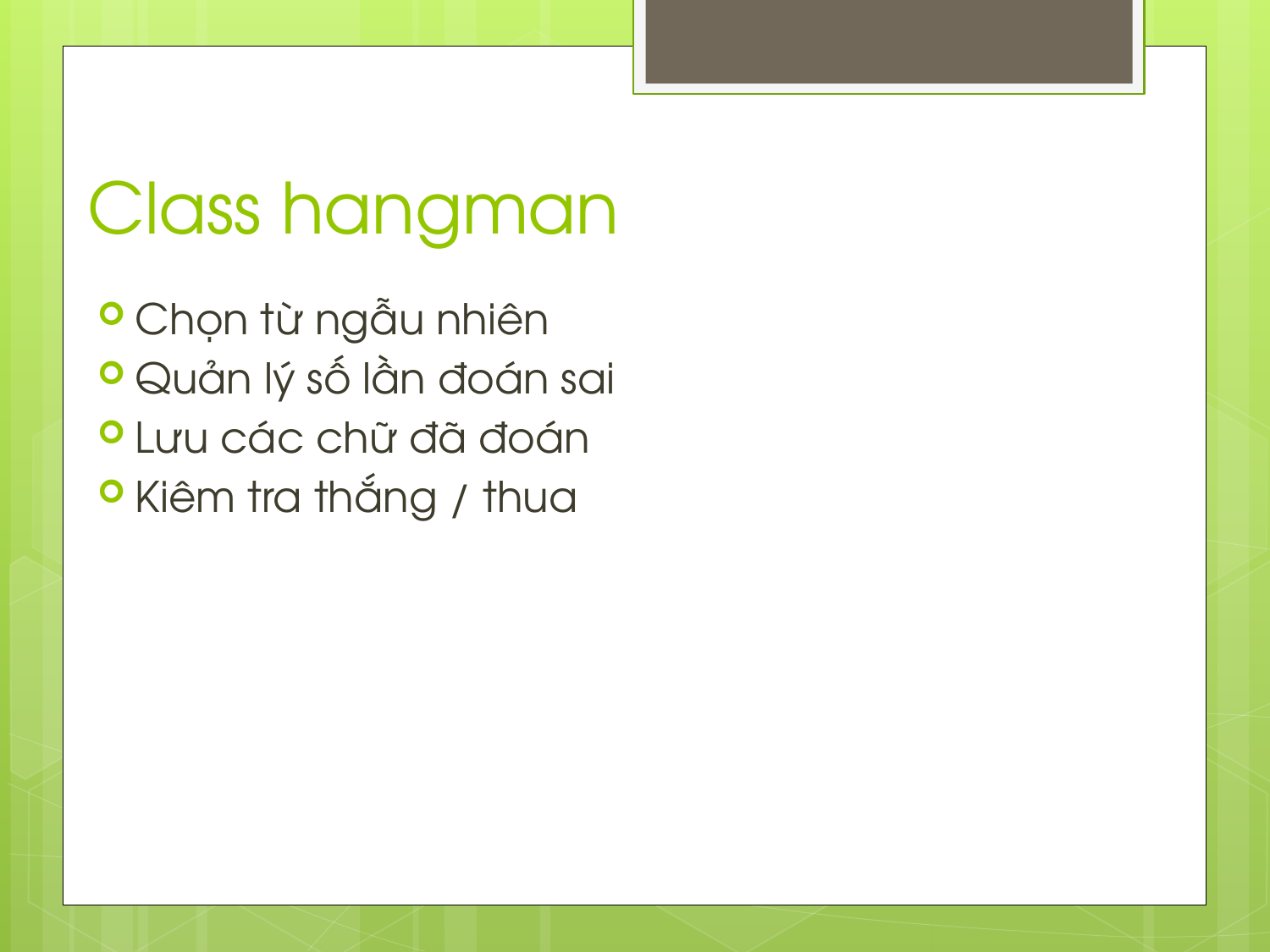

# Class hangman
Chọn từ ngẫu nhiên
Quản lý số lần đoán sai
Lưu các chữ đã đoán
Kiêm tra thắng / thua